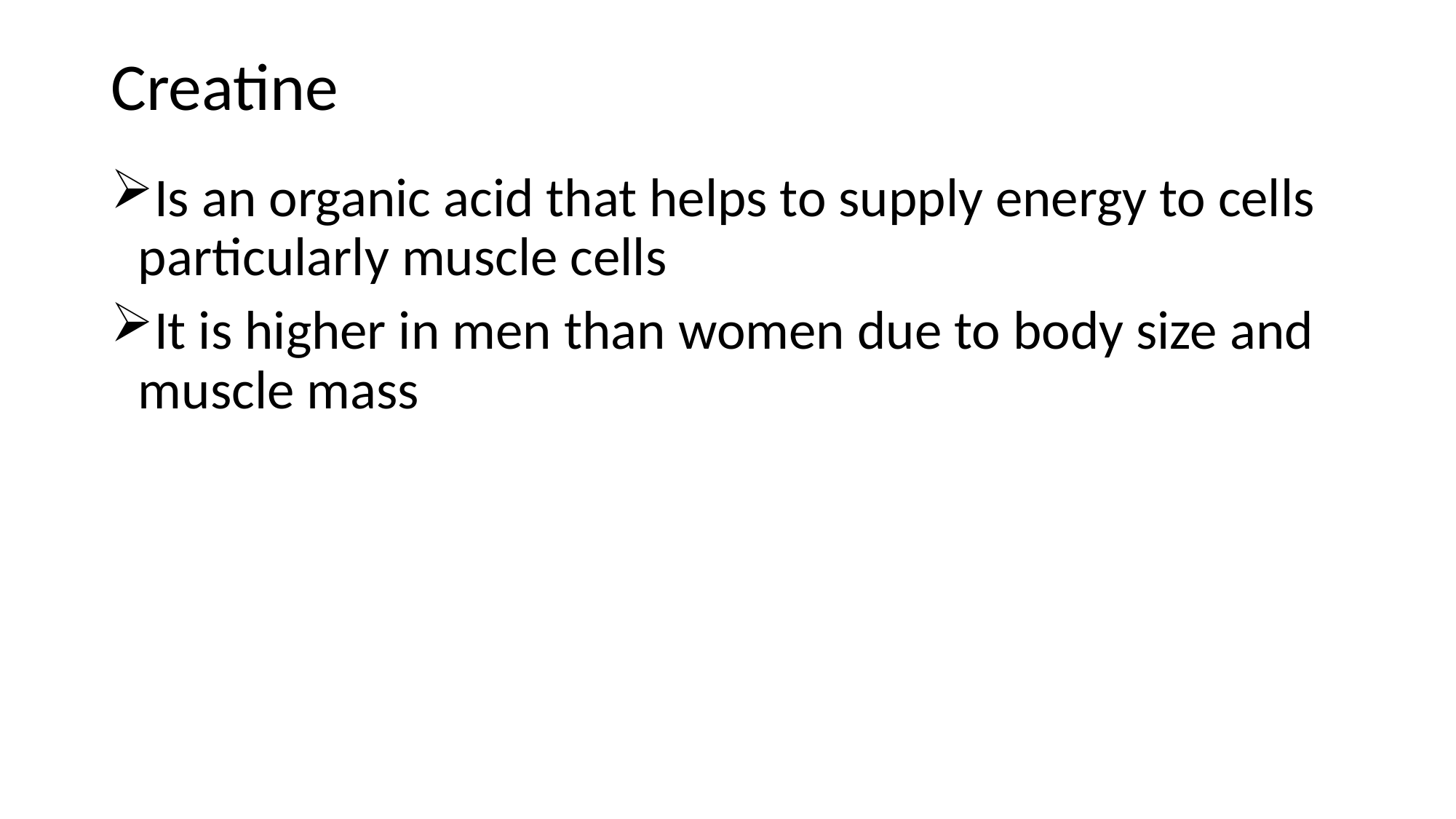

# Creatine
Is an organic acid that helps to supply energy to cells particularly muscle cells
It is higher in men than women due to body size and muscle mass